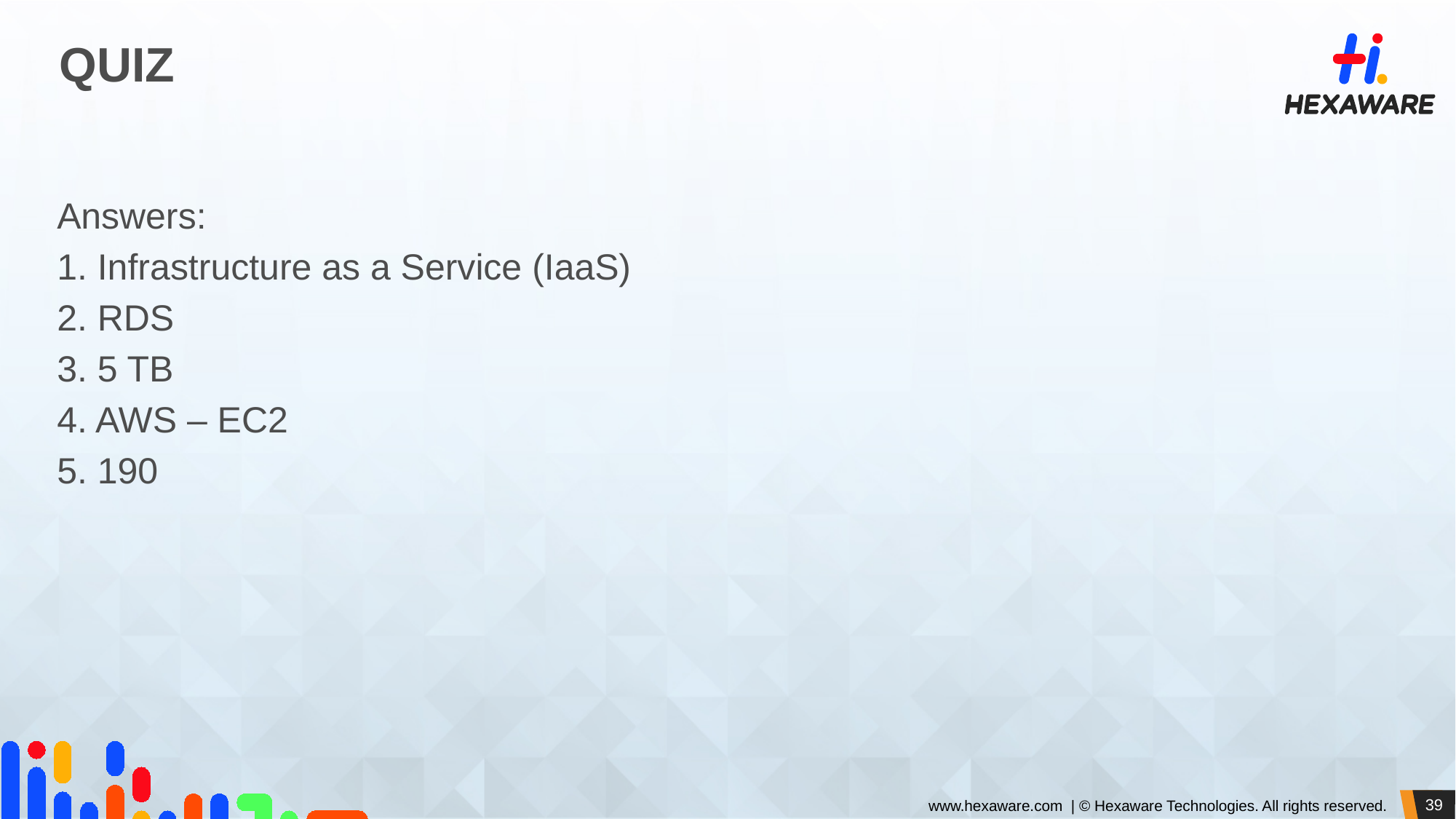

# QUIZ
Answers:
1. Infrastructure as a Service (IaaS)
2. RDS
3. 5 TB
4. AWS – EC2
5. 190